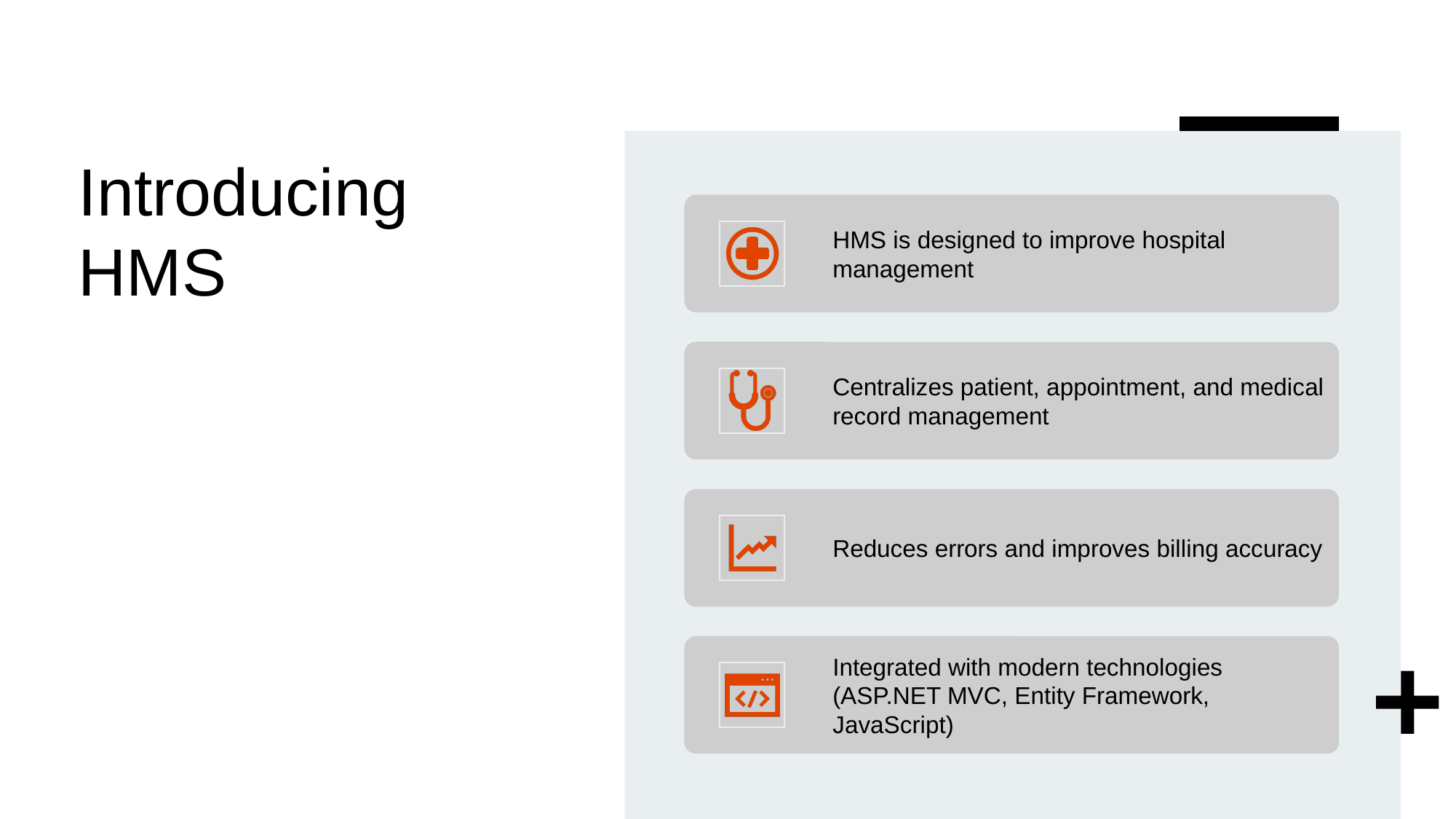

# Introducing HMS
HMS is designed to improve hospital management
Centralizes patient, appointment, and medical record management
Reduces errors and improves billing accuracy
Integrated with modern technologies (ASP.NET MVC, Entity Framework, JavaScript)